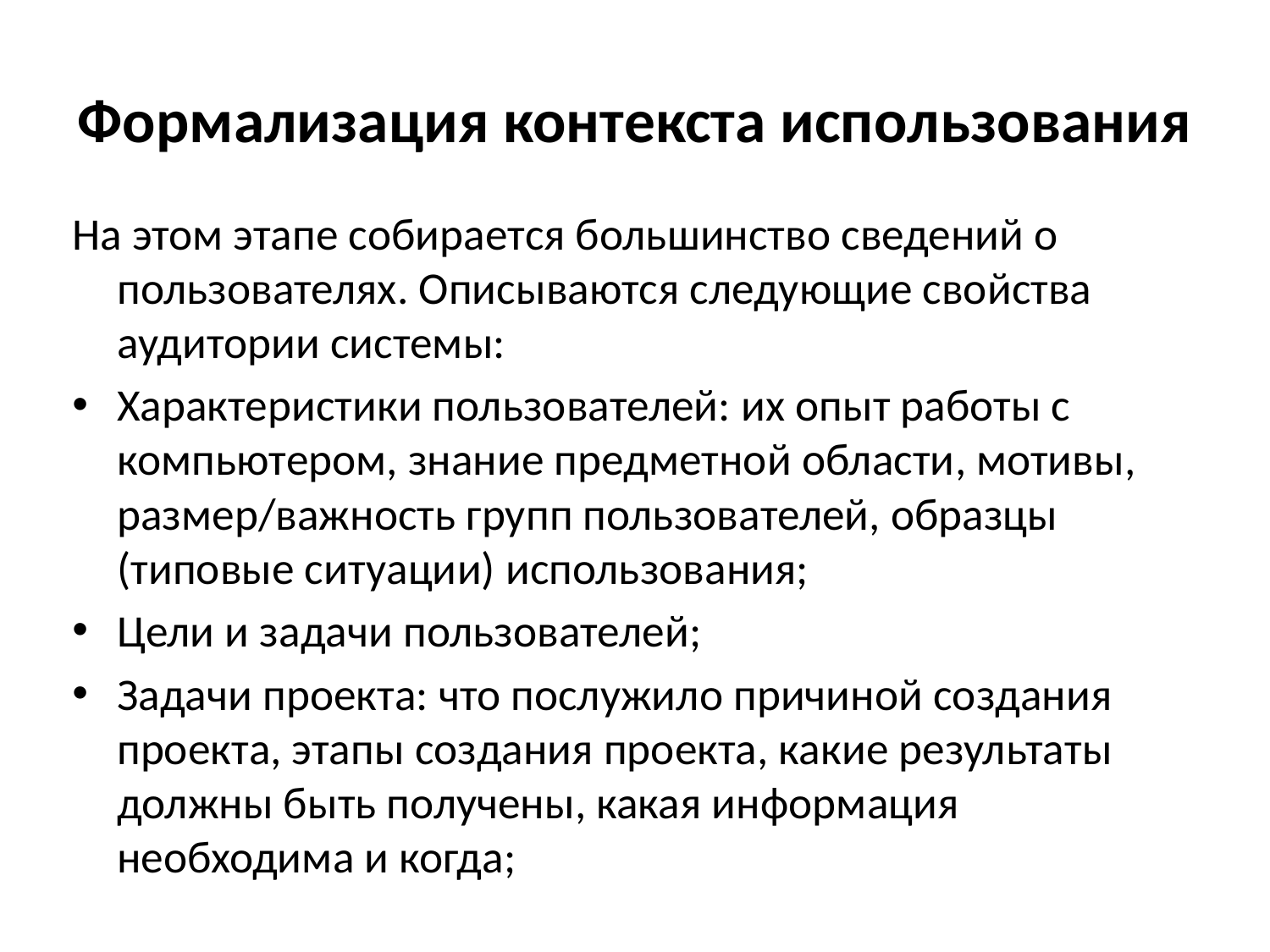

# Формализация контекста использования
На этом этапе собирается большинство сведений о пользователях. Описываются следующие свойства аудитории системы:
Характеристики пользователей: их опыт работы с компьютером, знание предметной области, мотивы, размер/важность групп пользователей, образцы (типовые ситуации) использования;
Цели и задачи пользователей;
Задачи проекта: что послужило причиной создания проекта, этапы создания проекта, какие результаты должны быть получены, какая информация необходима и когда;